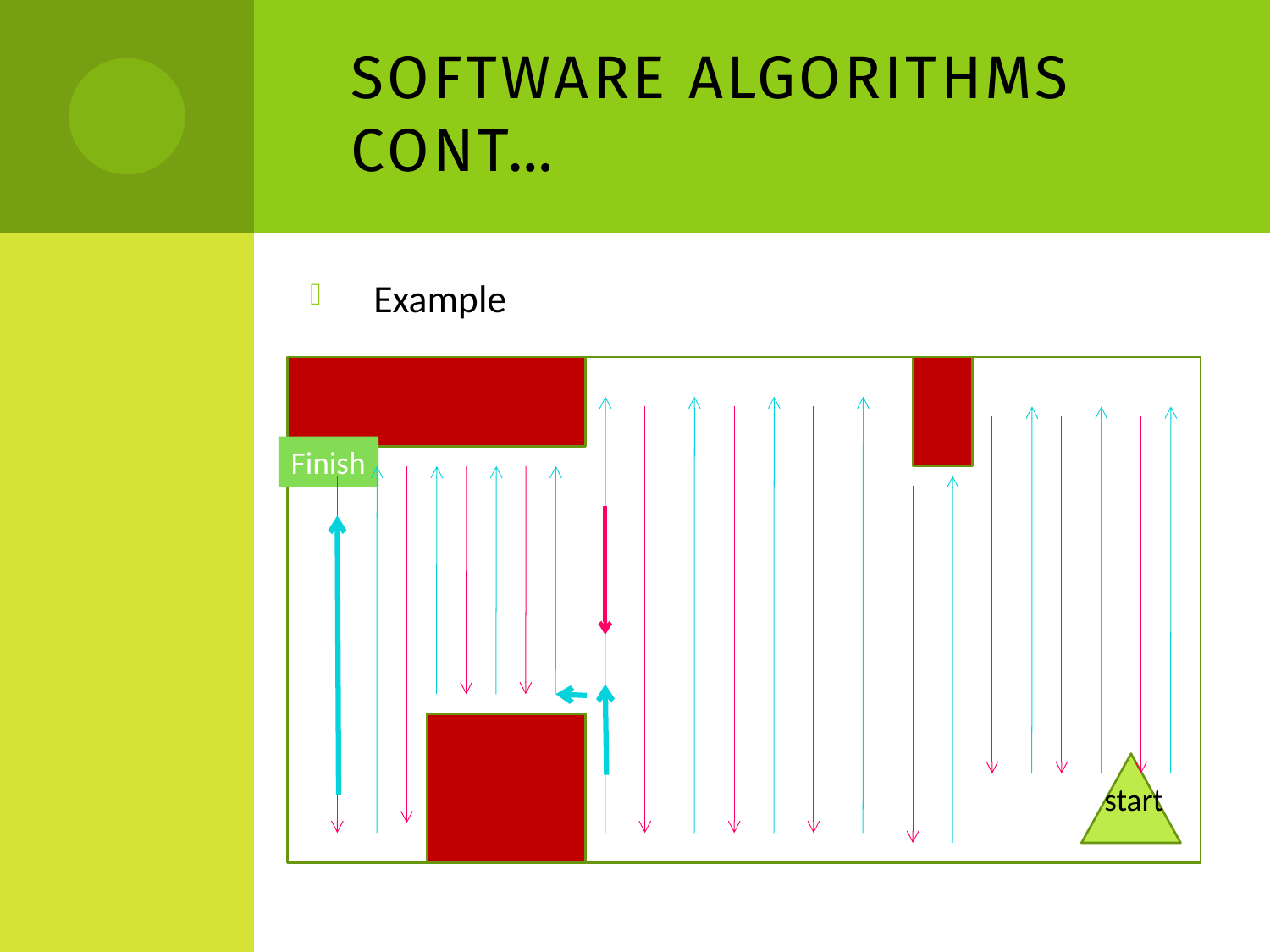

# Software Algorithms cont…
Example

Finish

start